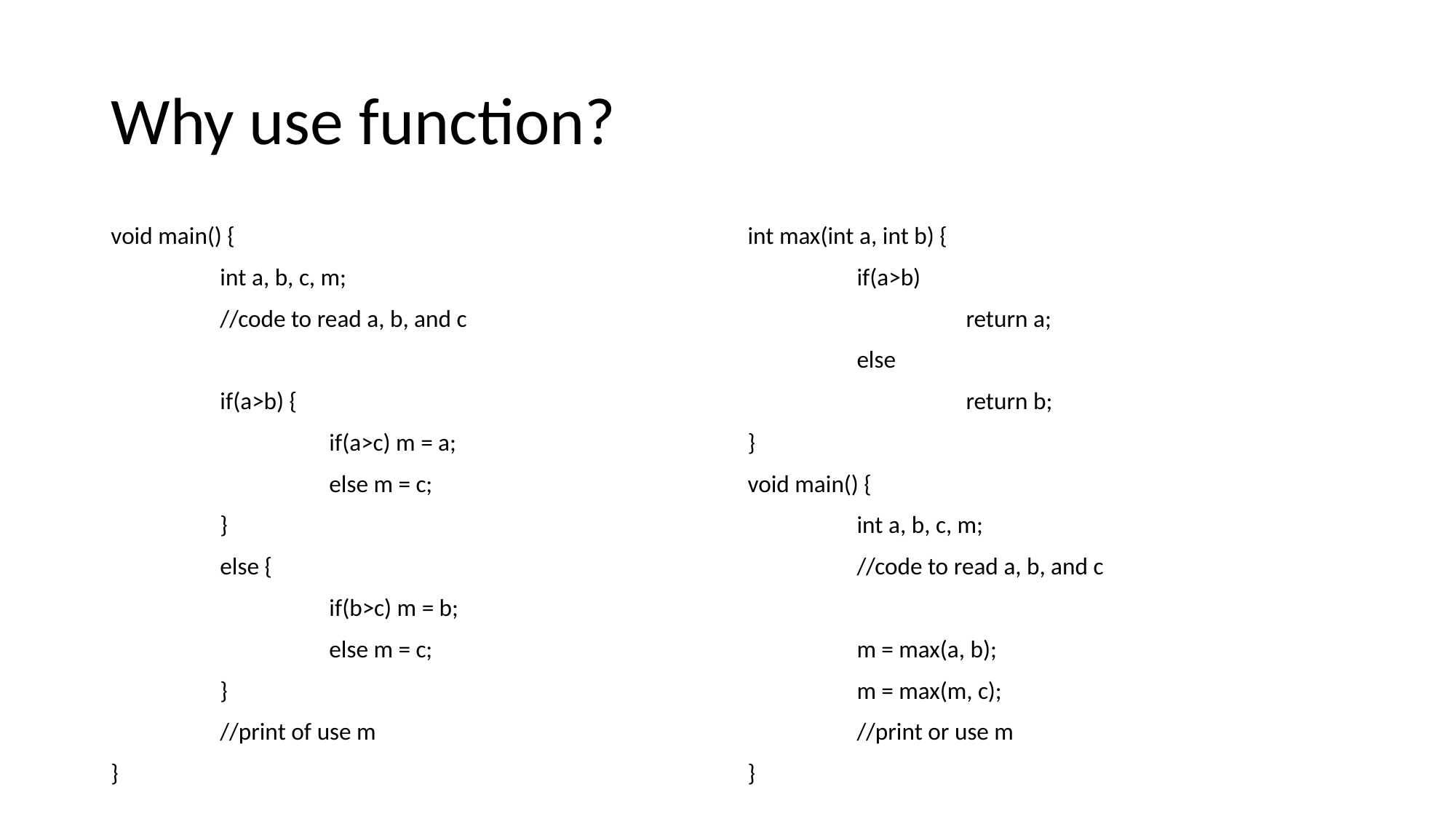

# Why use function?
void main() {
	int a, b, c, m;
	//code to read a, b, and c

	if(a>b) {
		if(a>c) m = a;
		else m = c;
	}
	else {
		if(b>c) m = b;
		else m = c;
	}
	//print of use m
}
int max(int a, int b) {
	if(a>b)
		return a;
	else
		return b;
}
void main() {
	int a, b, c, m;
	//code to read a, b, and c

	m = max(a, b);
	m = max(m, c);
	//print or use m
}